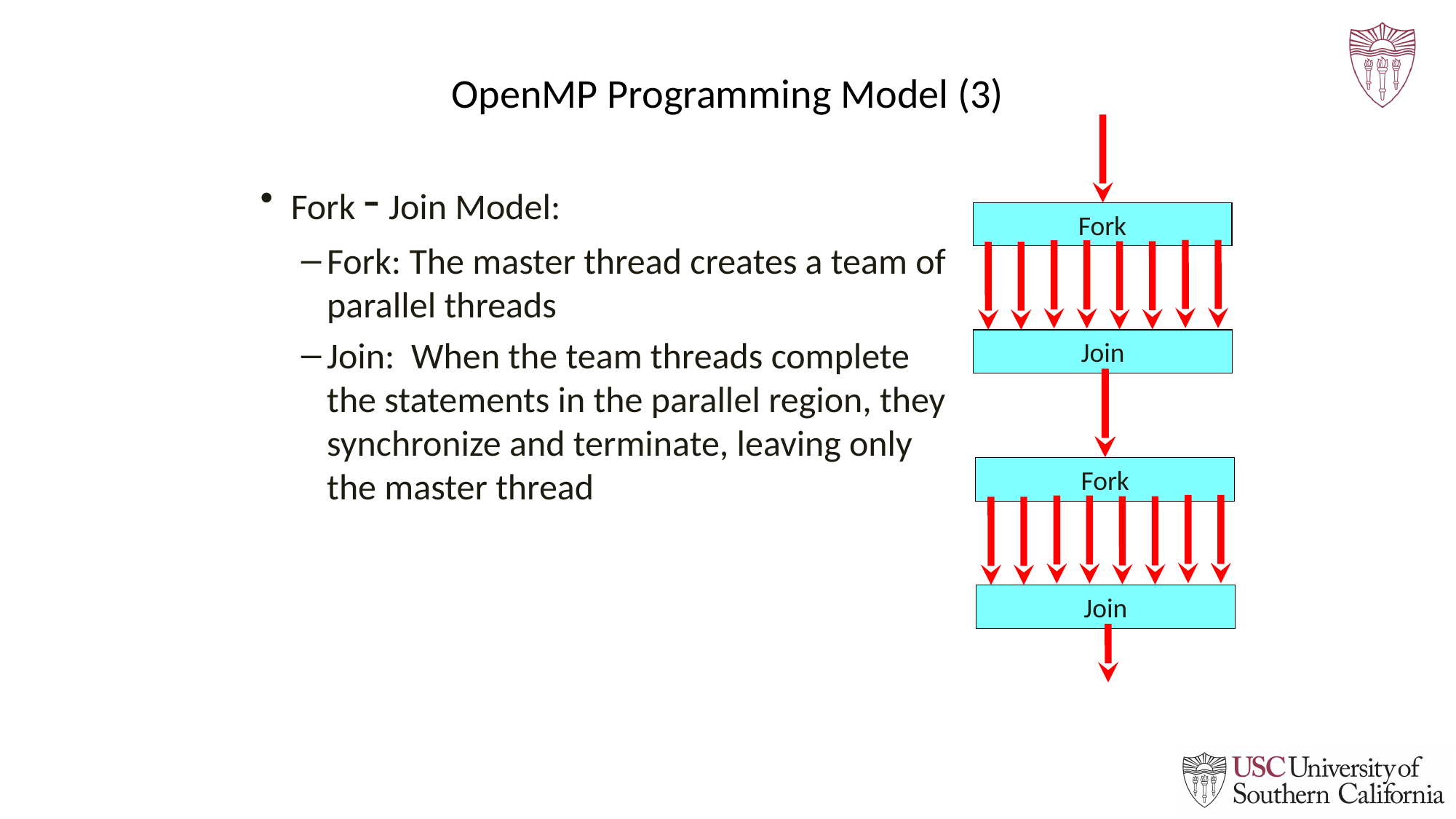

# OpenMP Programming Model (3)
Fork - Join Model:
Fork: The master thread creates a team of parallel threads
Join:  When the team threads complete the statements in the parallel region, they synchronize and terminate, leaving only the master thread

Fork

Join

Fork

Join